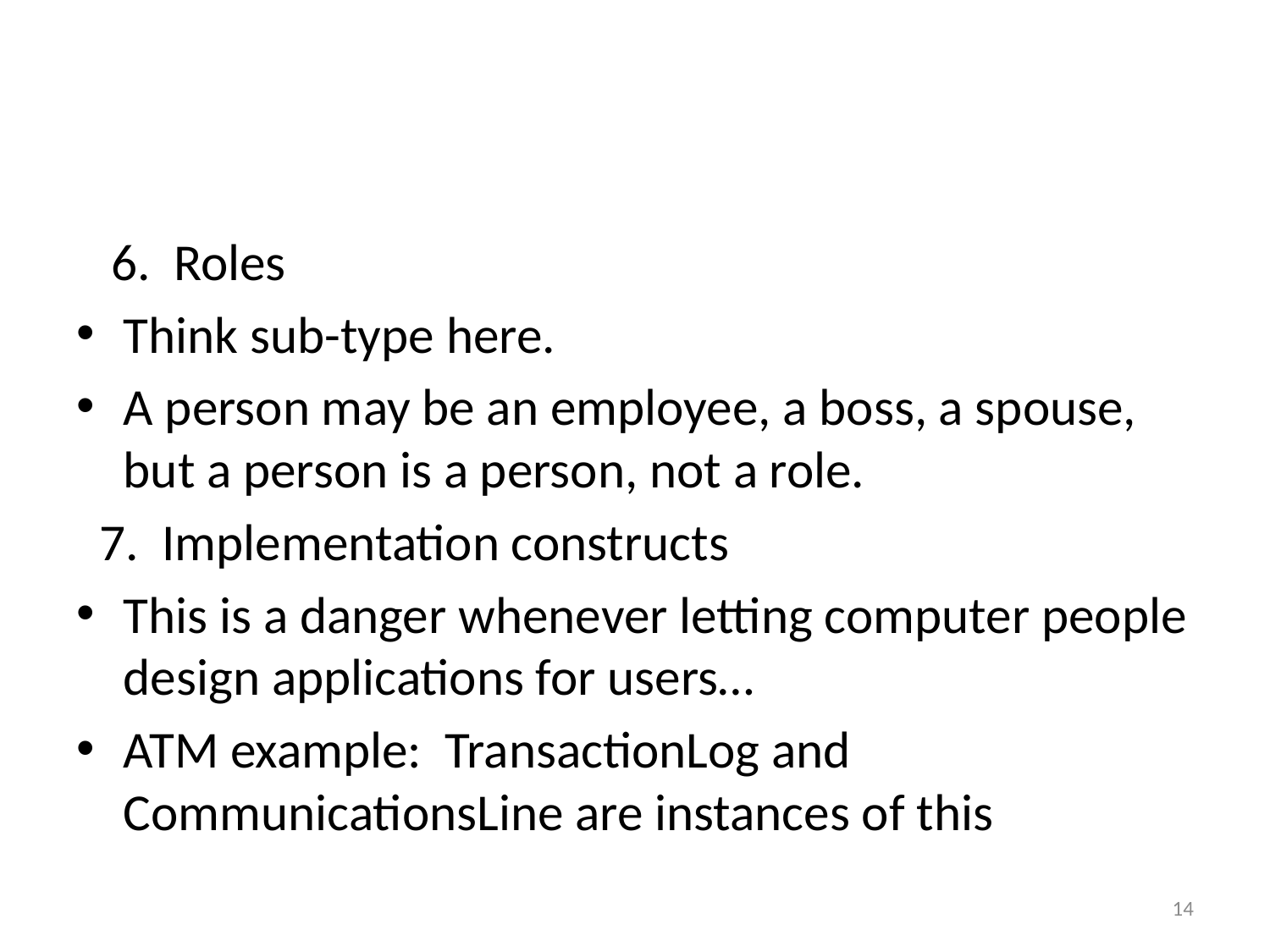

6.  Roles
Think sub-type here.
A person may be an employee, a boss, a spouse, but a person is a person, not a role.
  7.  Implementation constructs
This is a danger whenever letting computer people design applications for users…
ATM example:  TransactionLog and CommunicationsLine are instances of this
14